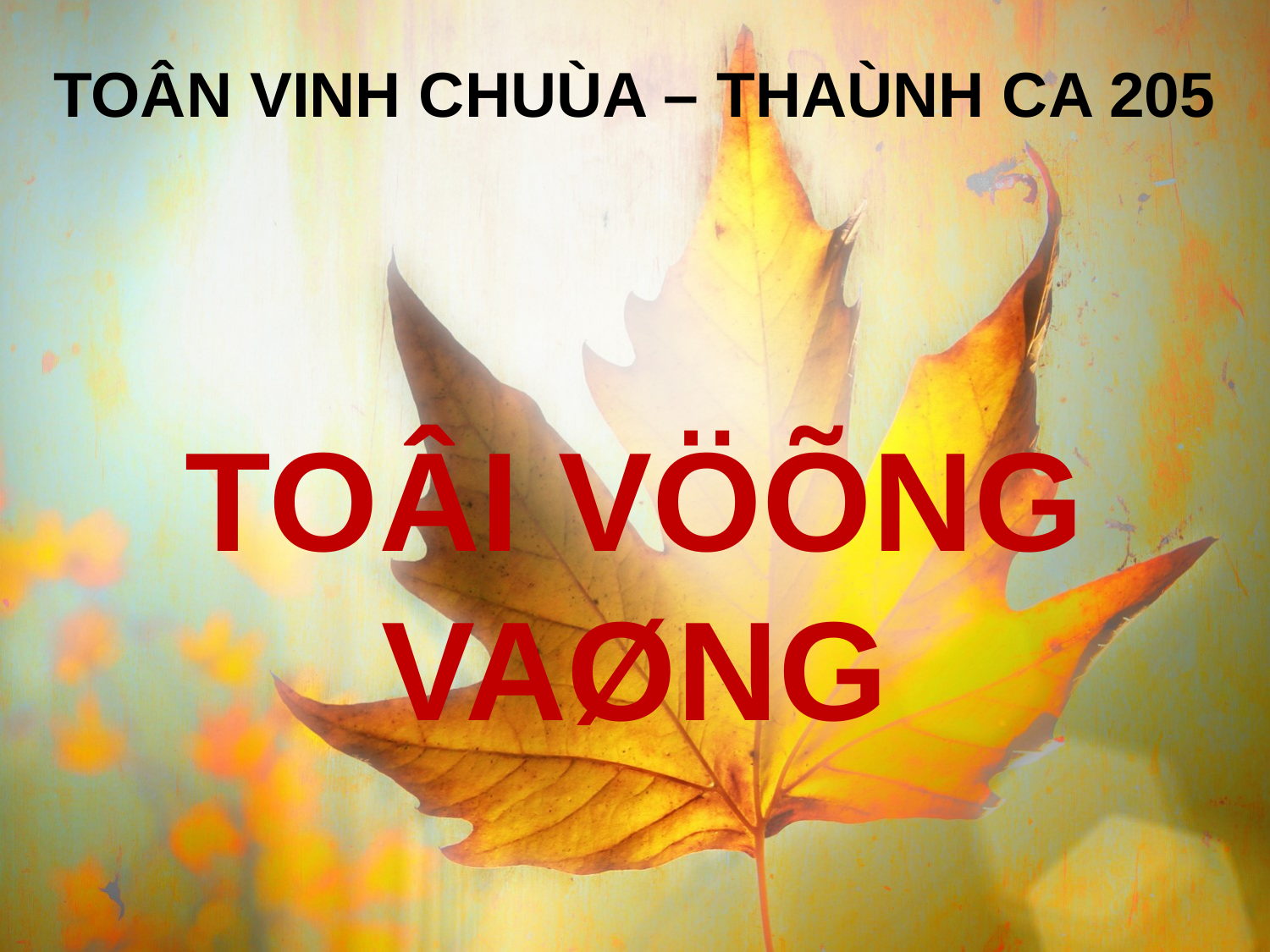

TOÂN VINH CHUÙA – THAÙNH CA 205
TOÂI VÖÕNG VAØNG